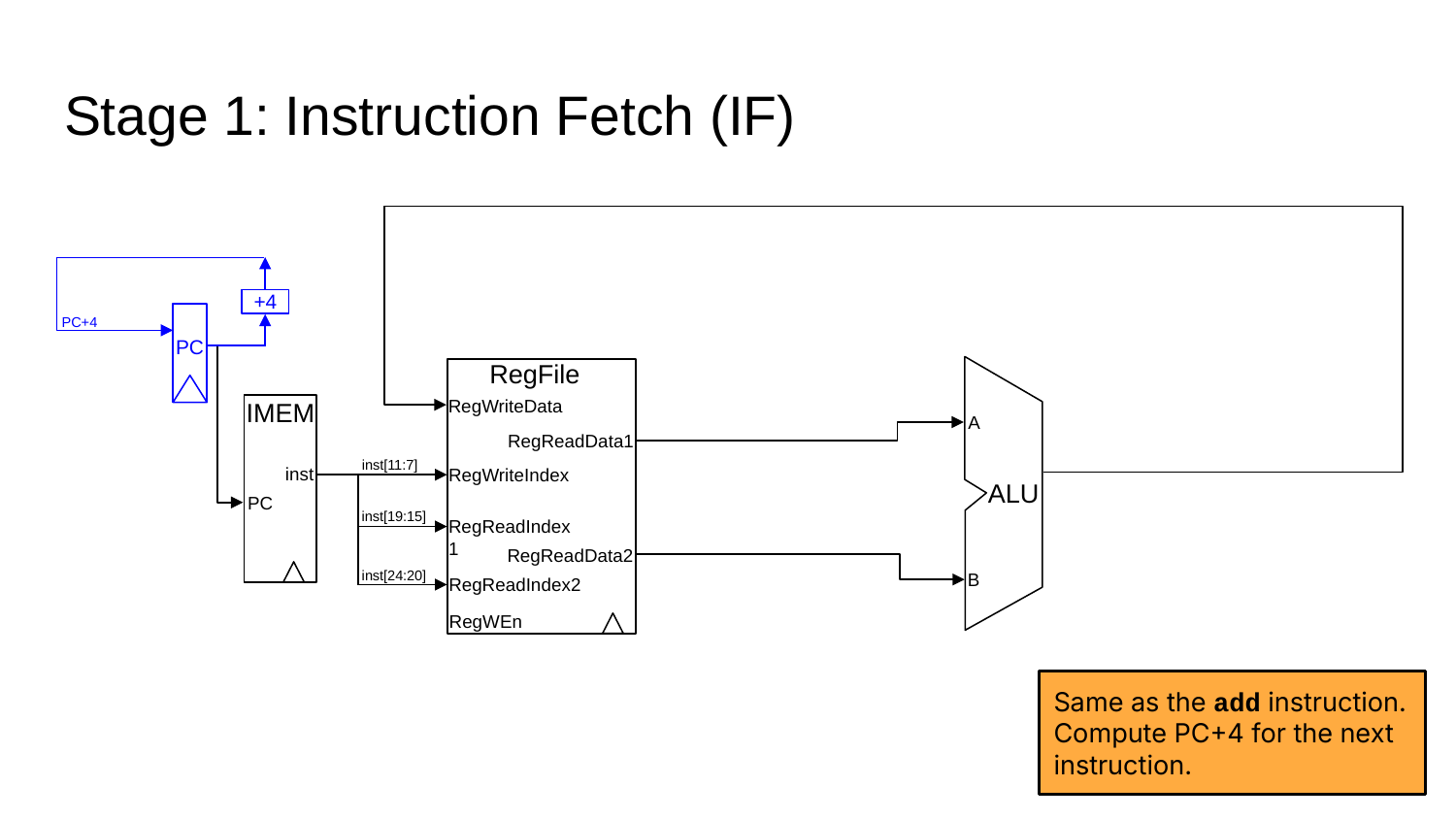

# Stage 1: Instruction Fetch (IF)

+4

PC

PC+4

RegFile

RegWriteData

IMEM
A

RegReadData1
inst[11:7]
inst
RegWriteIndex
ALU
PC
inst[19:15]
RegReadIndex1
RegReadData2

inst[24:20]
B
RegReadIndex2
RegWEn

Same as the add instruction. Compute PC+4 for the next instruction.